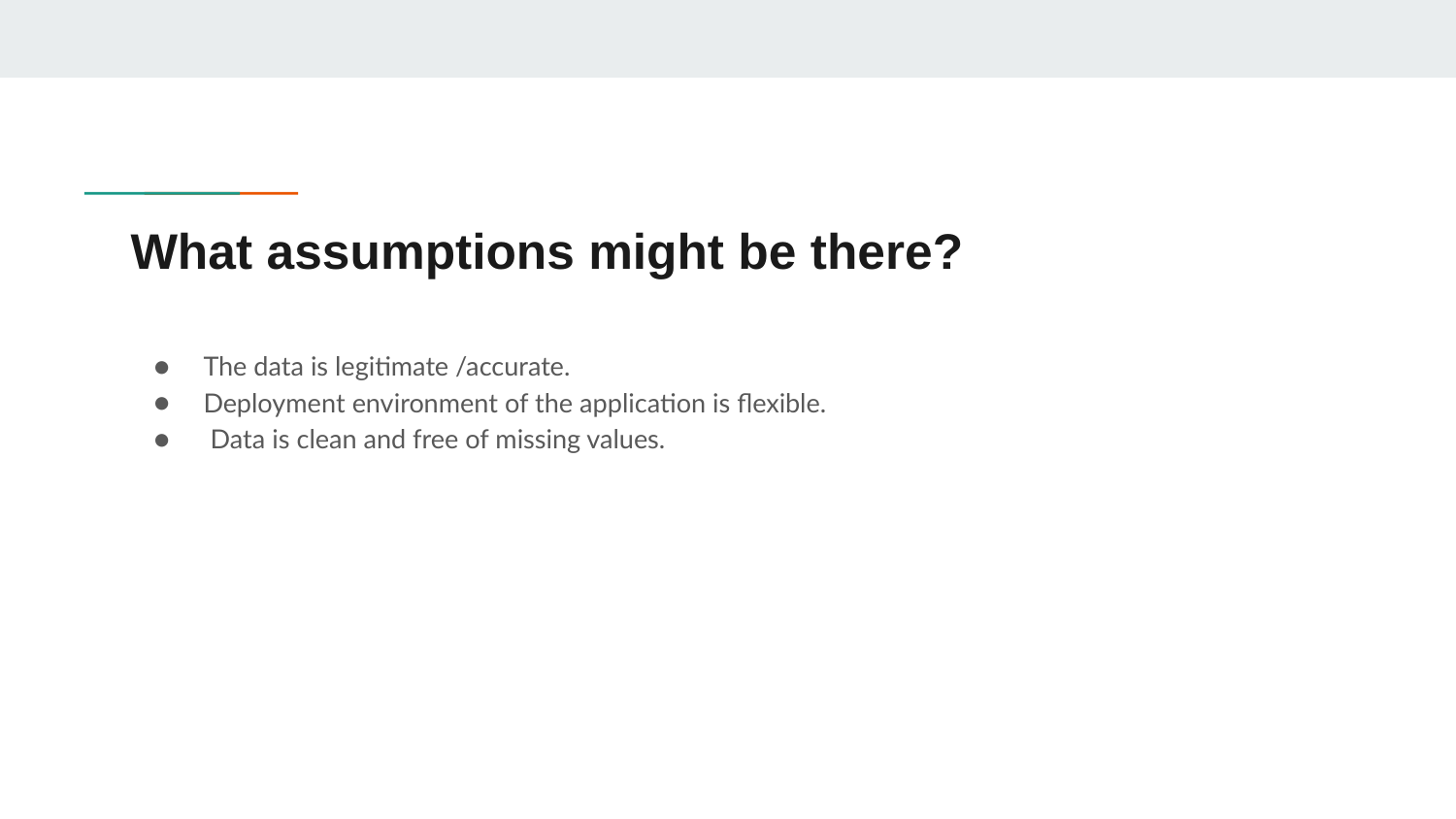

# What assumptions might be there?
The data is legitimate /accurate.
Deployment environment of the application is flexible.
 Data is clean and free of missing values.